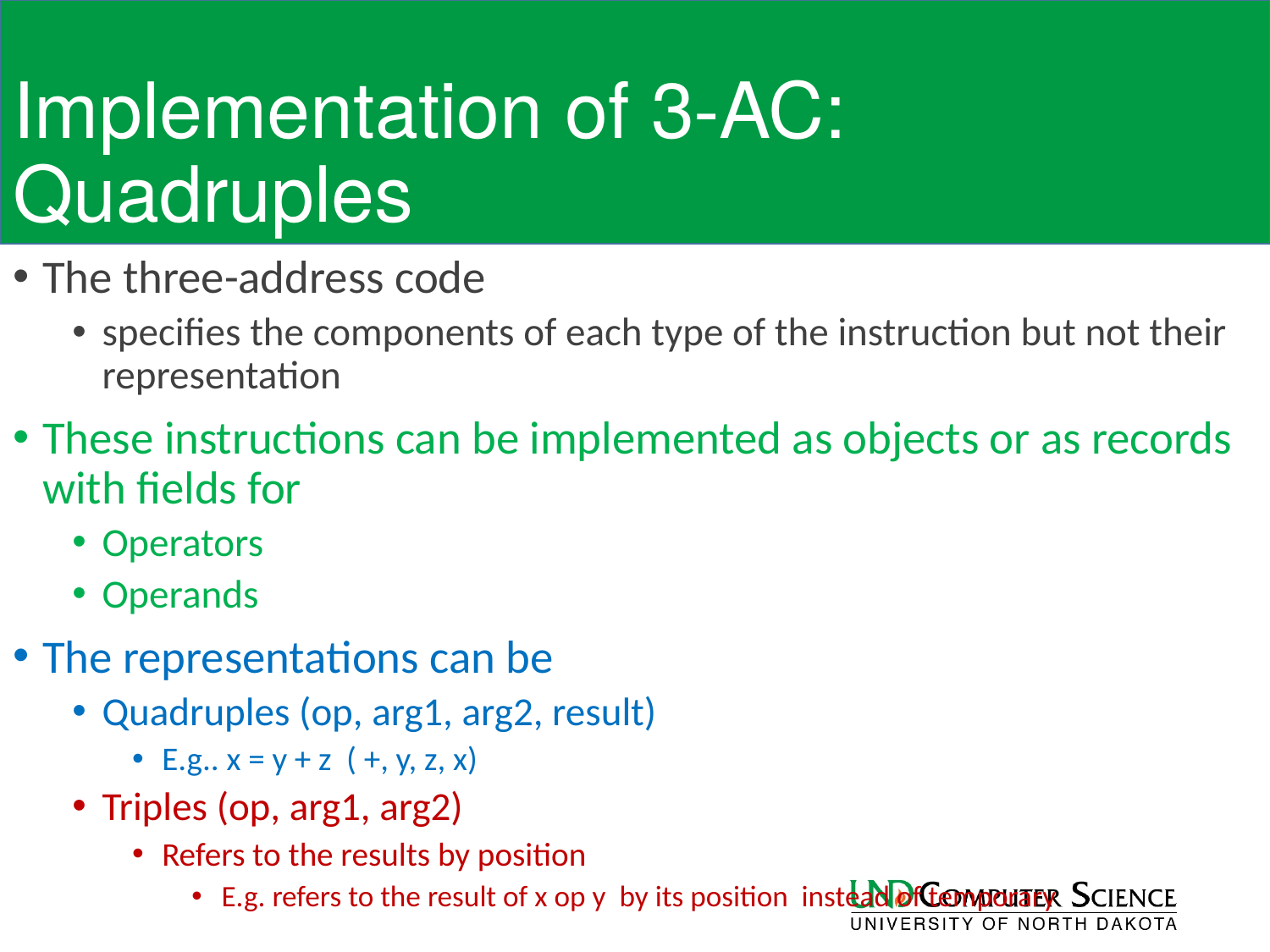

# Implementation of 3-AC: Quadruples
The three-address code
specifies the components of each type of the instruction but not their representation
These instructions can be implemented as objects or as records with fields for
Operators
Operands
The representations can be
Quadruples (op, arg1, arg2, result)
E.g.. x = y + z  ( +, y, z, x)
Triples (op, arg1, arg2)
Refers to the results by position
E.g. refers to the result of x op y  by its position  instead of temporary
86